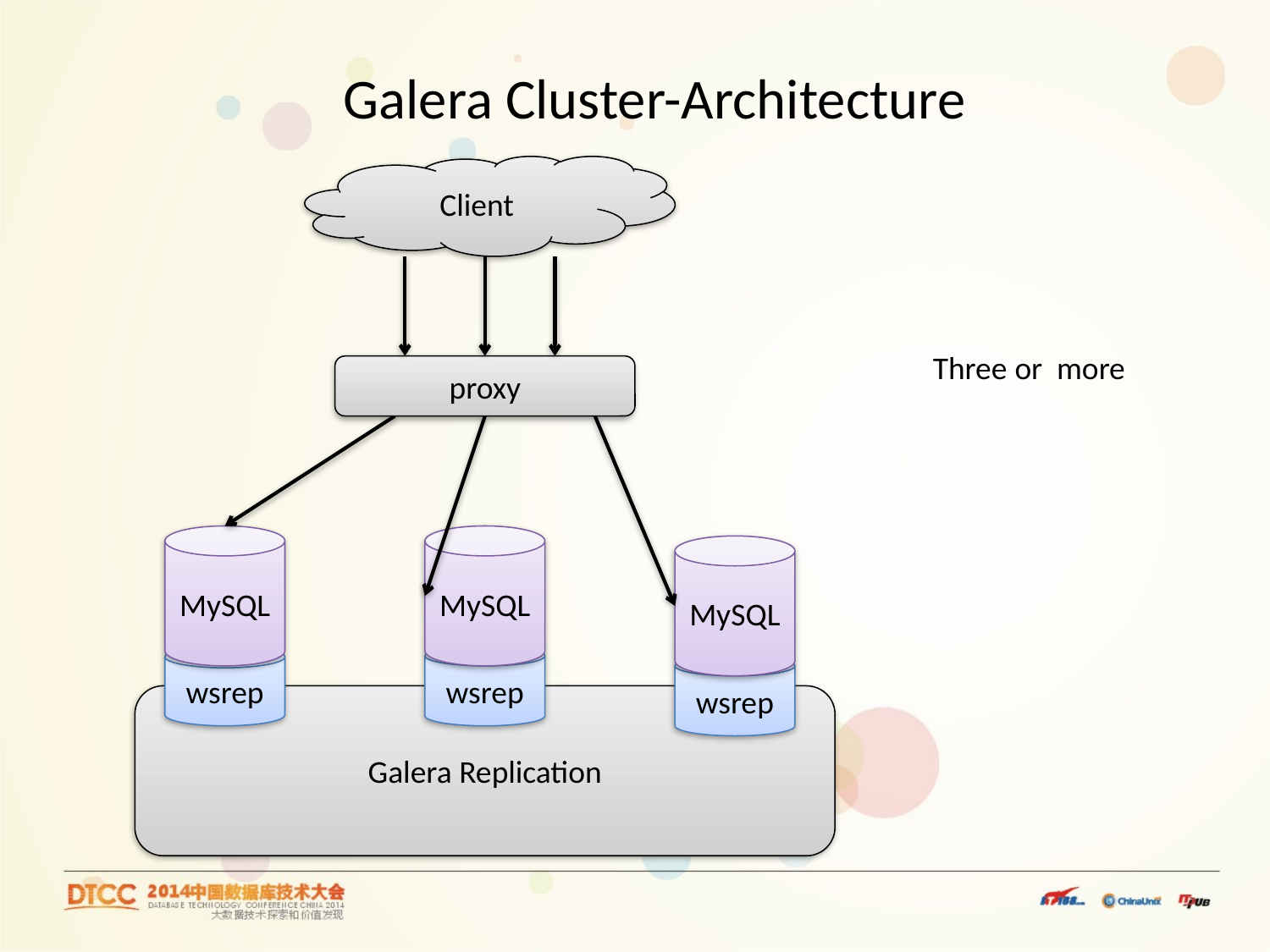

Galera Cluster-Architecture

Client
Three or  more
proxy
MySQL
MySQL
MySQL
wsrep
wsrep
wsrep
Galera Replication